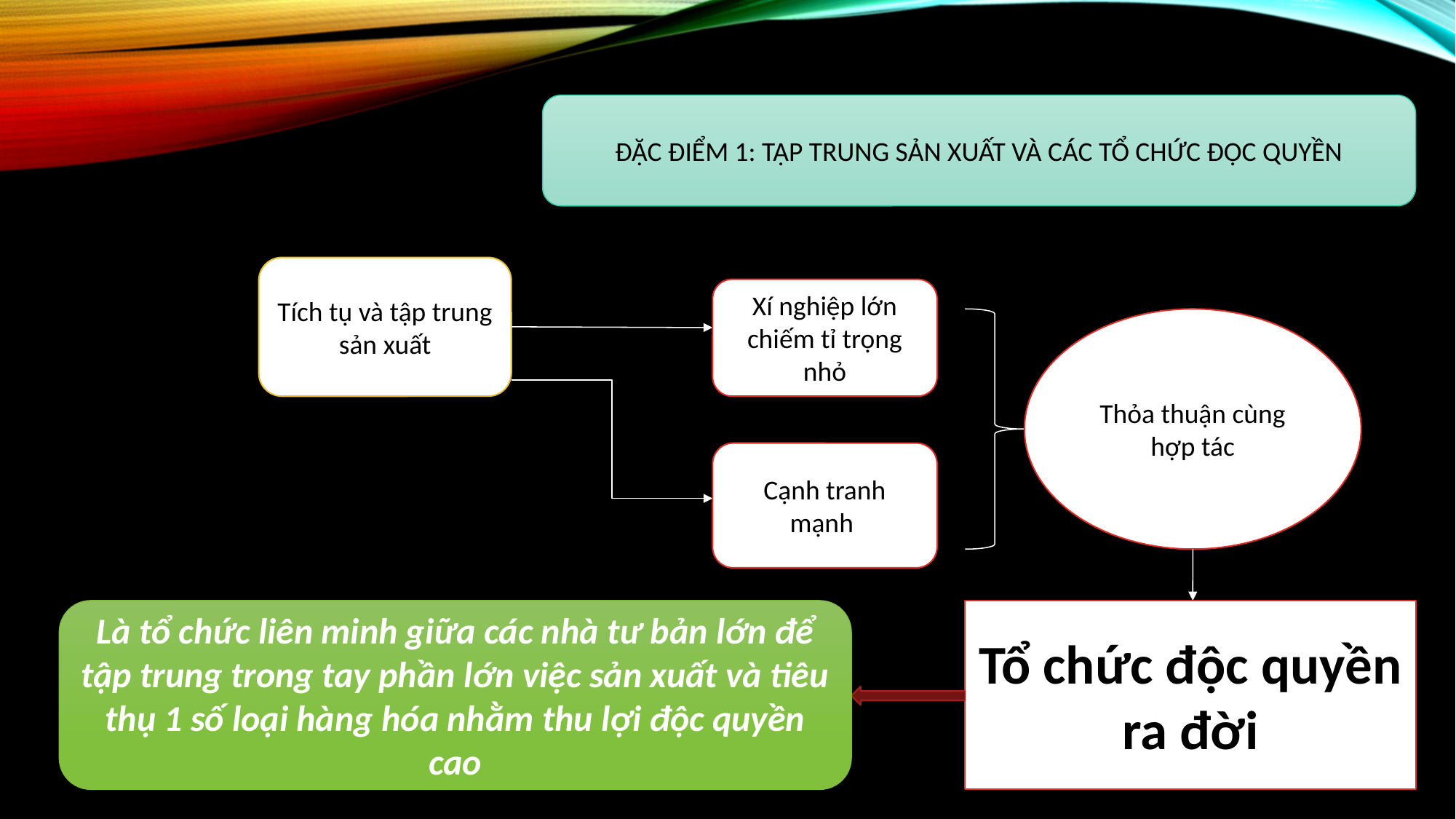

ĐẶC ĐIỂM 1: TẬP TRUNG SẢN XUẤT VÀ CÁC TỔ CHỨC ĐỘC QUYỀN
Tích tụ và tập trung sản xuất
Xí nghiệp lớn chiếm tỉ trọng nhỏ

Thỏa thuận cùng hợp tác
Cạnh tranh mạnh
Là tổ chức liên minh giữa các nhà tư bản lớn để tập trung trong tay phần lớn việc sản xuất và tiêu thụ 1 số loại hàng hóa nhằm thu lợi độc quyền cao
Tổ chức độc quyền ra đời